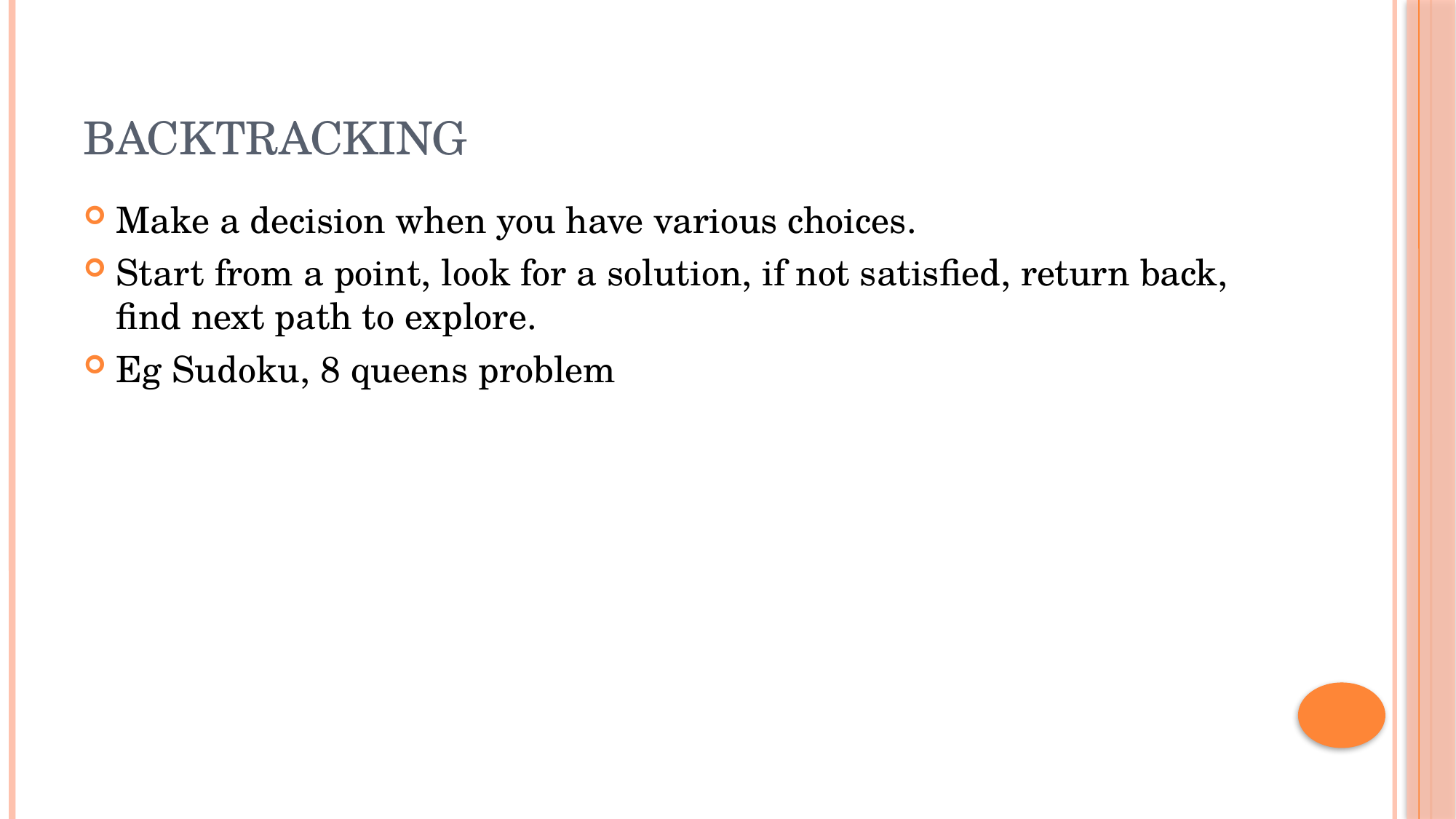

# Backtracking
Make a decision when you have various choices.
Start from a point, look for a solution, if not satisfied, return back, find next path to explore.
Eg Sudoku, 8 queens problem